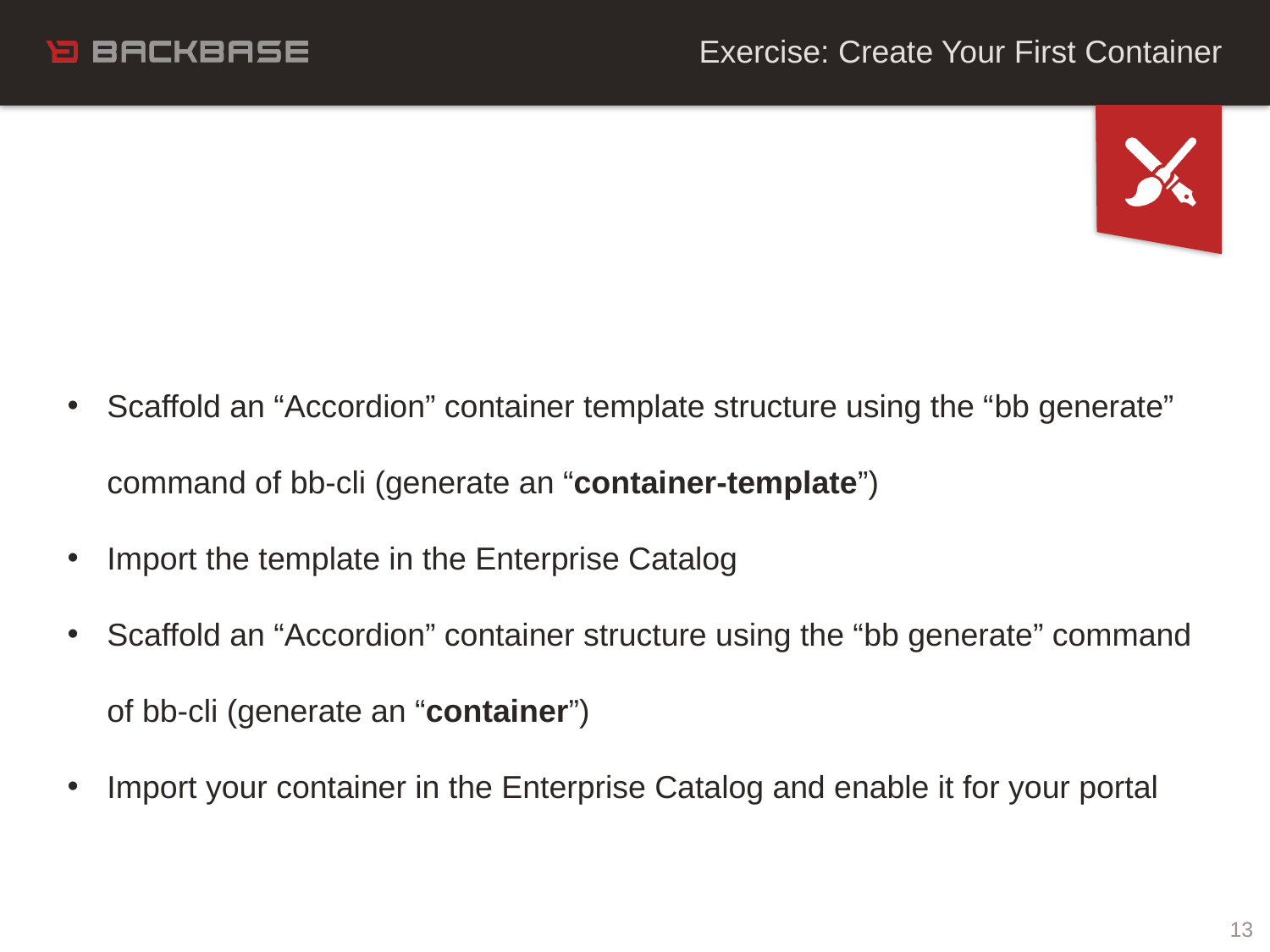

Exercise: Create Your First Container
Scaffold an “Accordion” container template structure using the “bb generate” command of bb-cli (generate an “container-template”)
Import the template in the Enterprise Catalog
Scaffold an “Accordion” container structure using the “bb generate” command of bb-cli (generate an “container”)
Import your container in the Enterprise Catalog and enable it for your portal
13